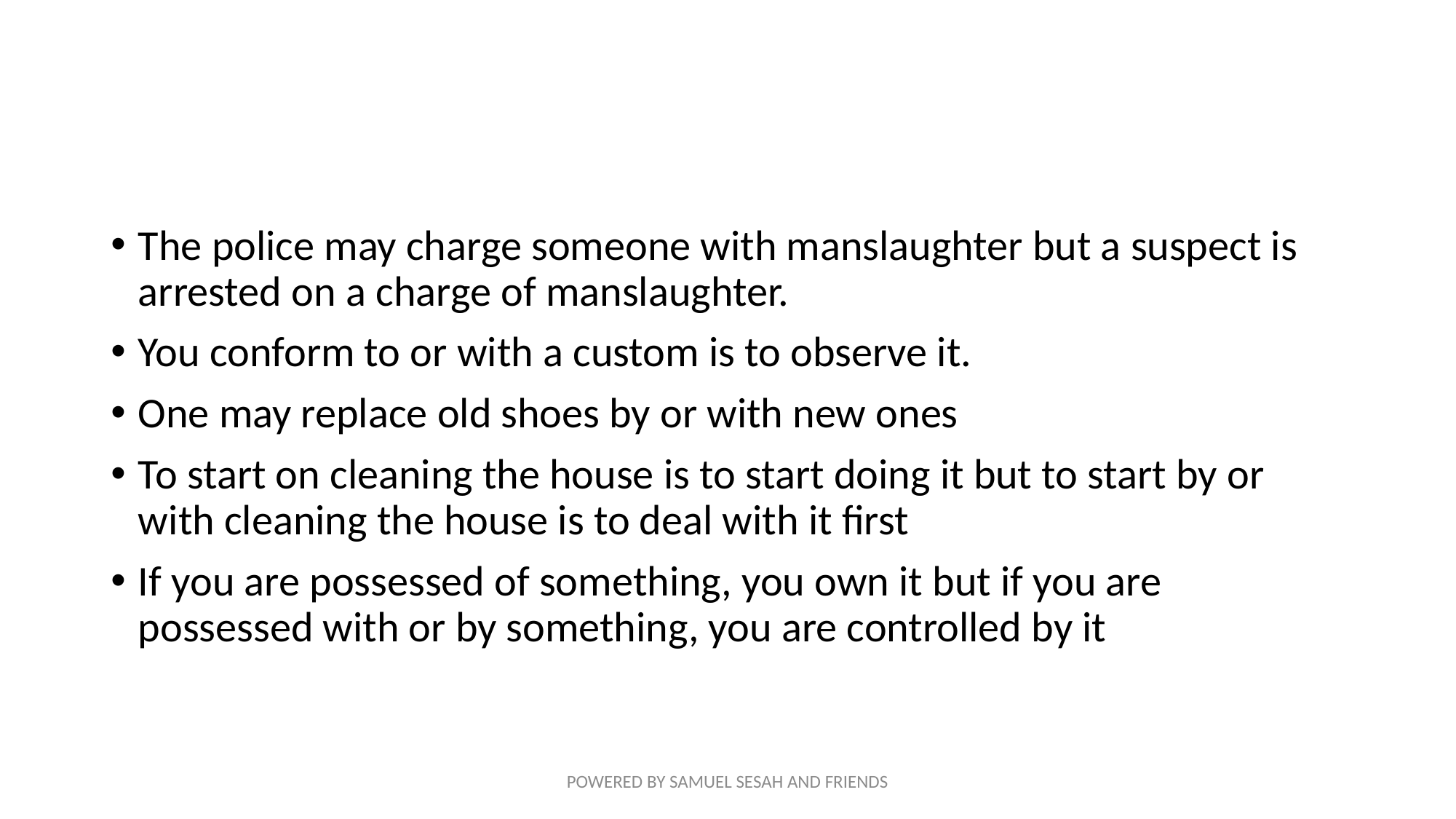

#
The police may charge someone with manslaughter but a suspect is arrested on a charge of manslaughter.
You conform to or with a custom is to observe it.
One may replace old shoes by or with new ones
To start on cleaning the house is to start doing it but to start by or with cleaning the house is to deal with it first
If you are possessed of something, you own it but if you are possessed with or by something, you are controlled by it
POWERED BY SAMUEL SESAH AND FRIENDS